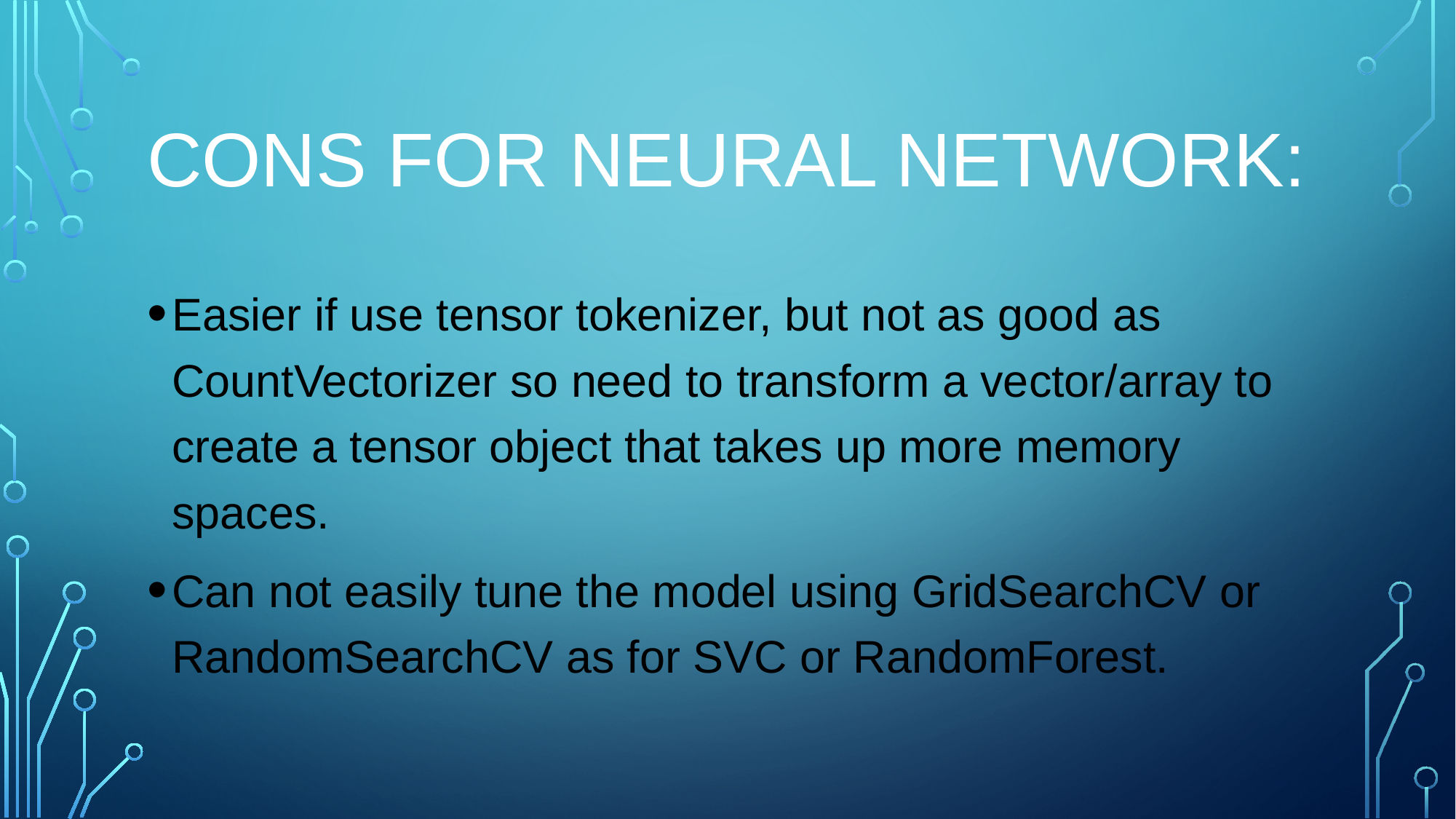

# Cons for Neural Network:
Easier if use tensor tokenizer, but not as good as CountVectorizer so need to transform a vector/array to create a tensor object that takes up more memory spaces.
Can not easily tune the model using GridSearchCV or RandomSearchCV as for SVC or RandomForest.